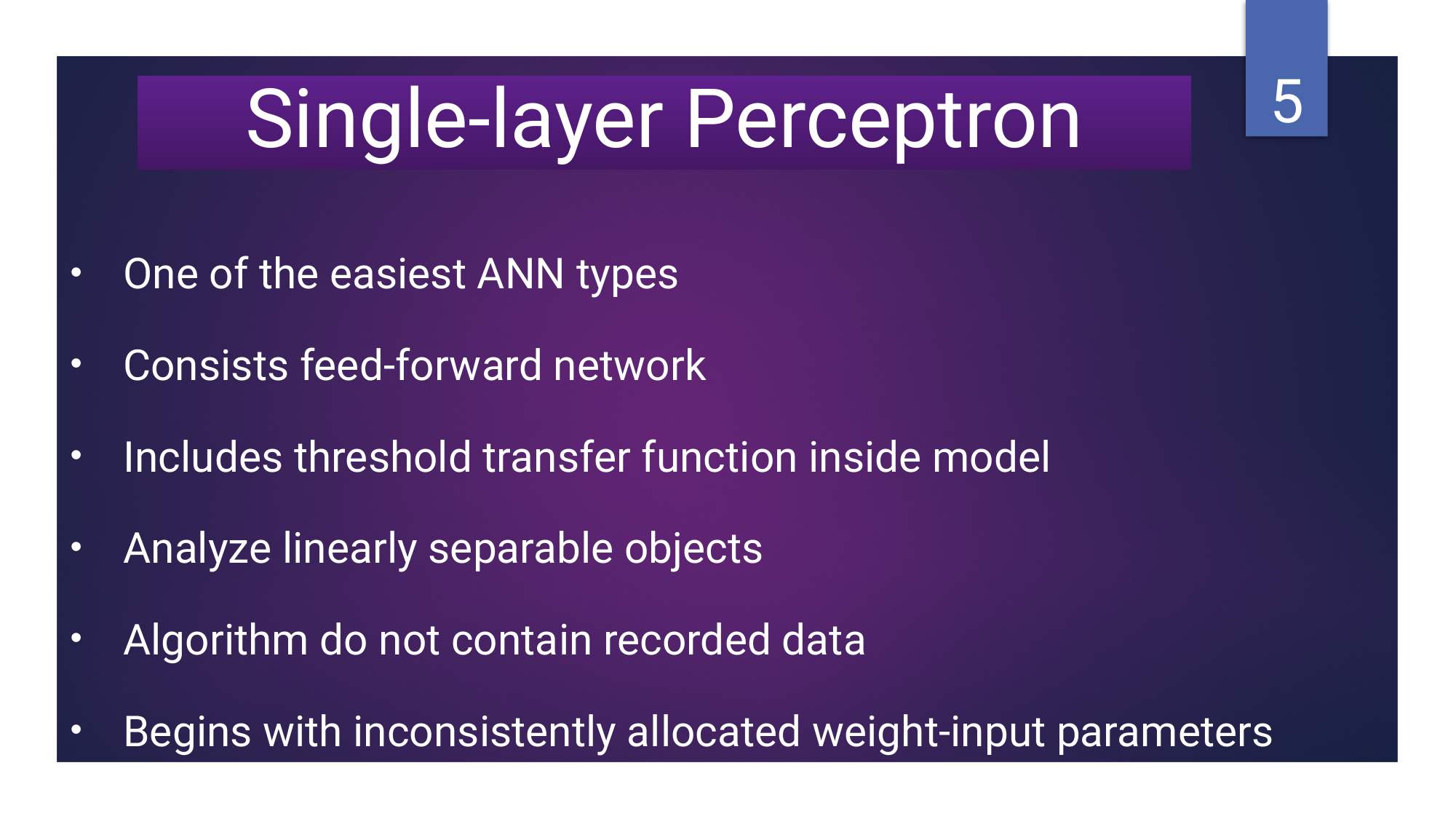

5
# Single-layer Perceptron
One of the easiest ANN types
Consists feed-forward network
Includes threshold transfer function inside model
Analyze linearly separable objects
Algorithm do not contain recorded data
Begins with inconsistently allocated weight-input parameters